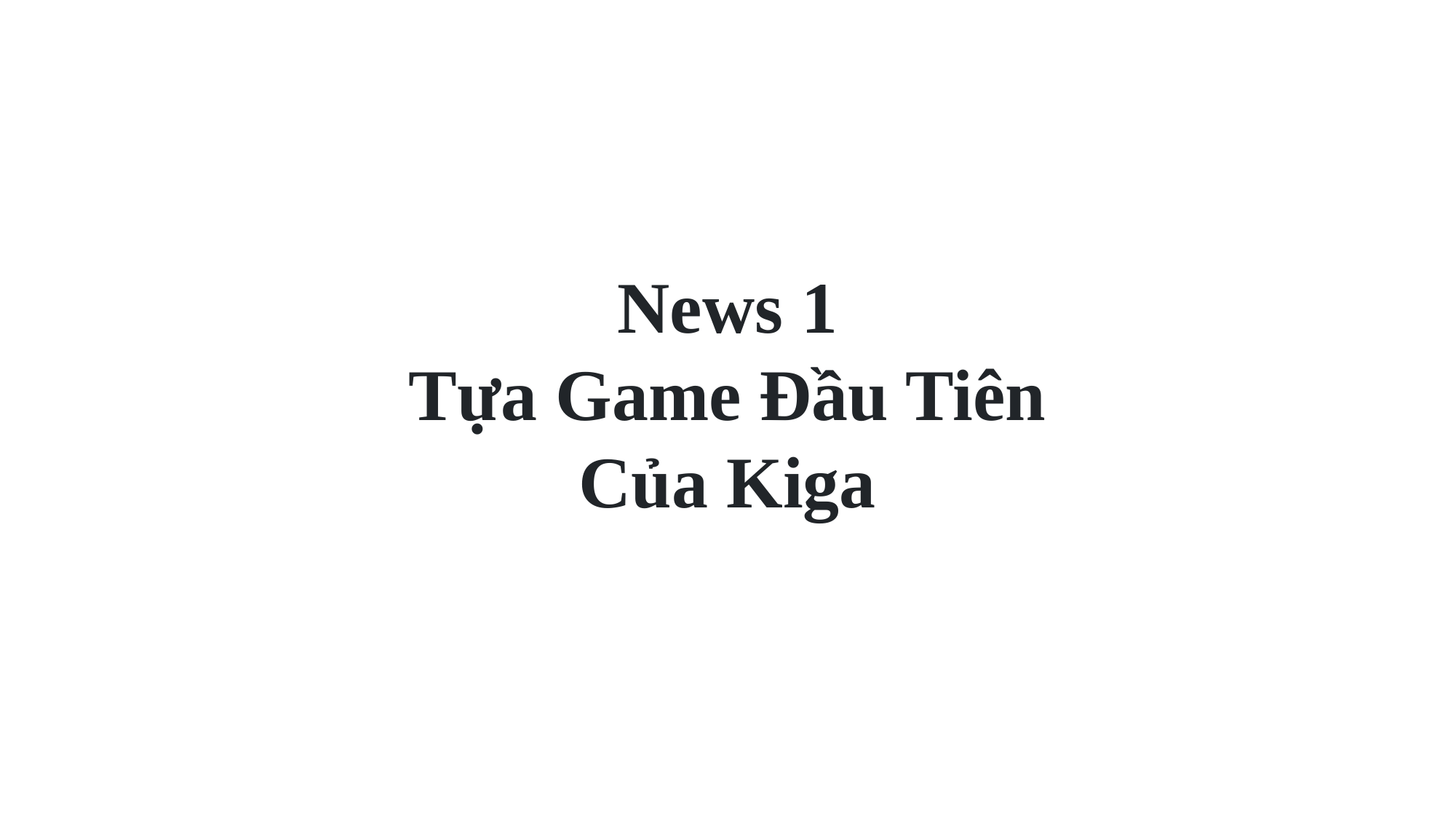

News 1
Tựa Game Đầu Tiên
Của Kiga